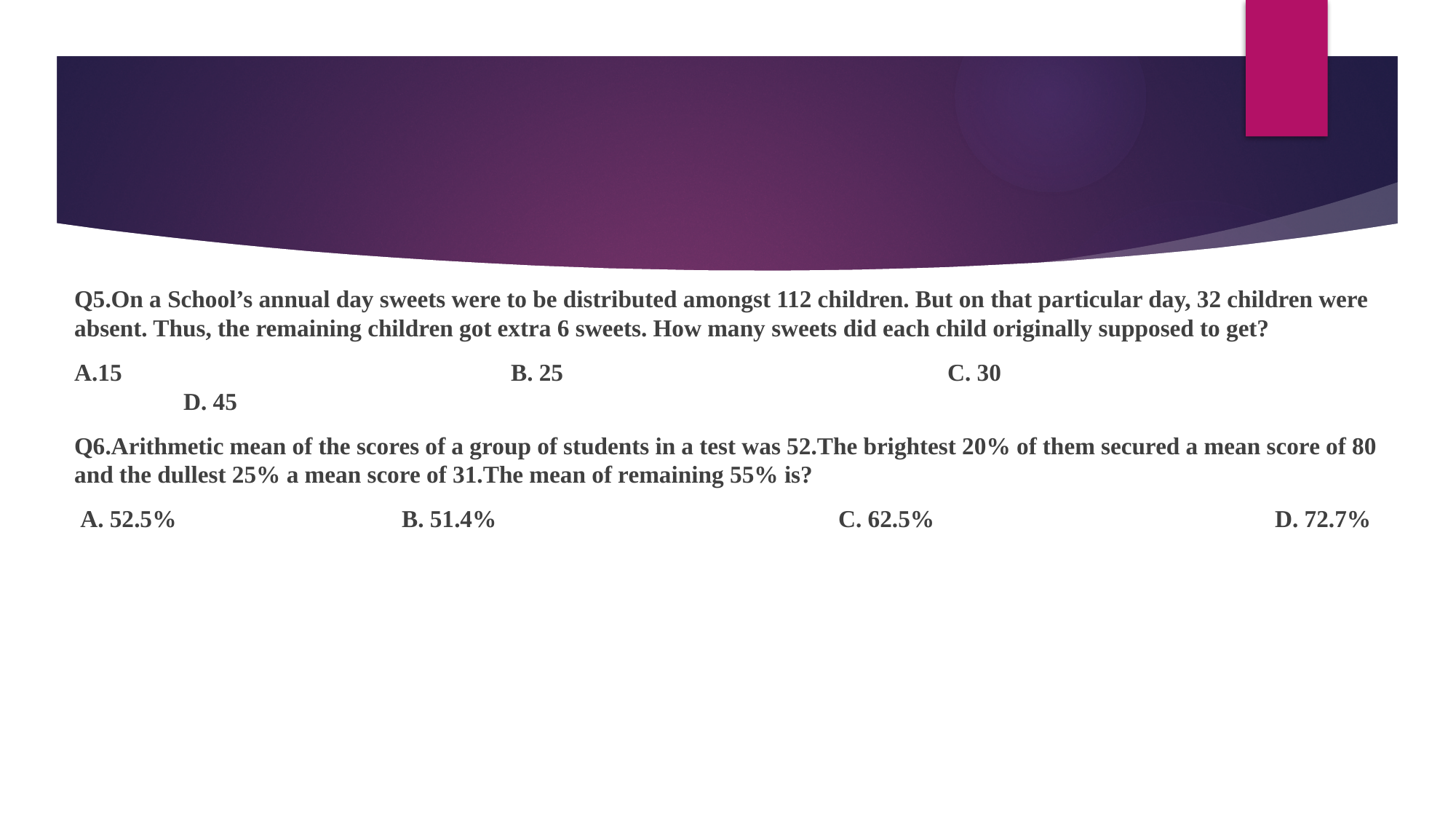

Q5.On a School’s annual day sweets were to be distributed amongst 112 children. But on that particular day, 32 children were absent. Thus, the remaining children got extra 6 sweets. How many sweets did each child originally supposed to get?
A.15 				B. 25 				C. 30 				D. 45
Q6.Arithmetic mean of the scores of a group of students in a test was 52.The brightest 20% of them secured a mean score of 80 and the dullest 25% a mean score of 31.The mean of remaining 55% is?
 A. 52.5% 			B. 51.4% 				C. 62.5% 				D. 72.7%